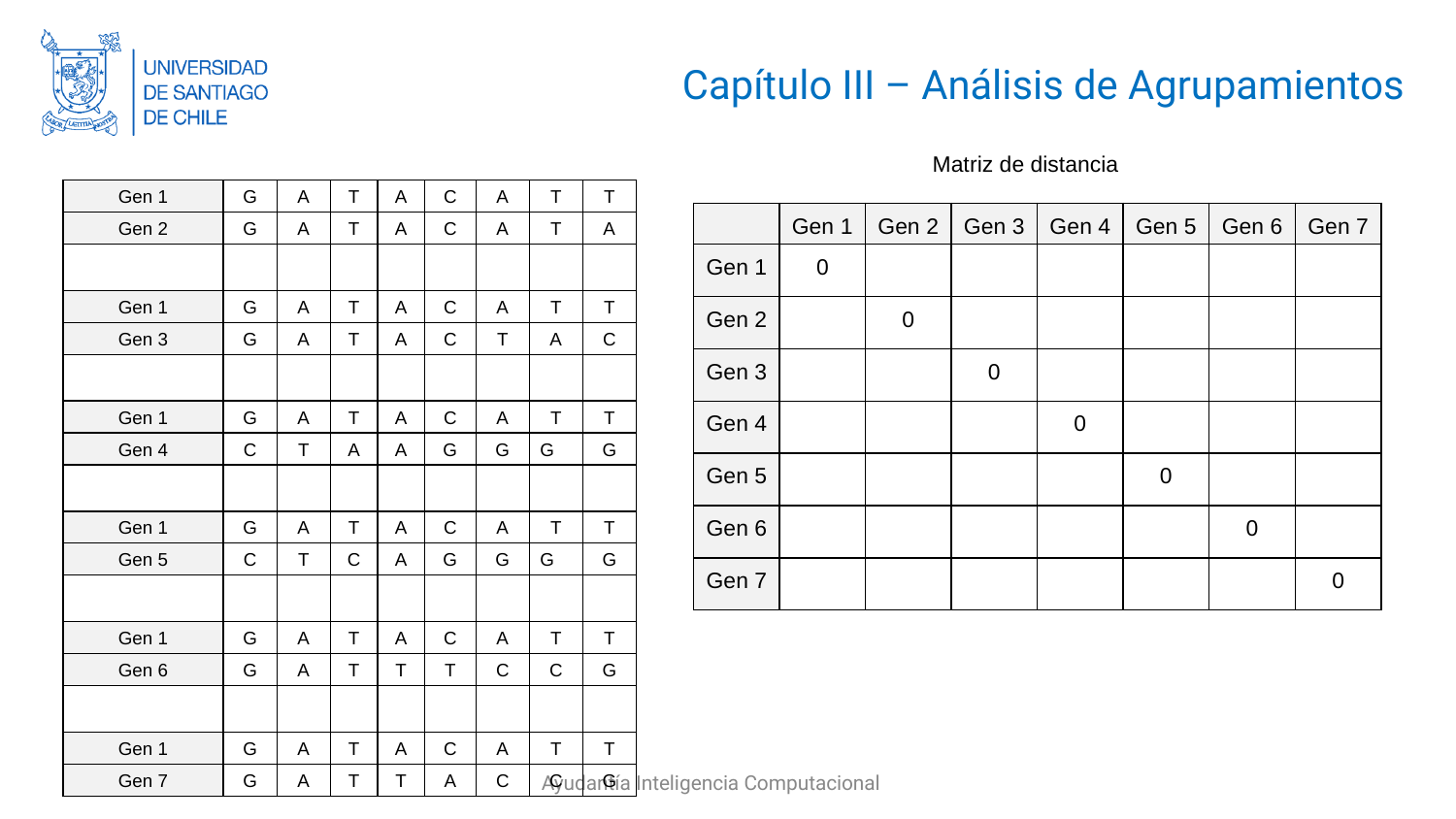

# Capítulo III – Análisis de Agrupamientos
Matriz de distancia
| Gen 1 | G | A | T | A | C | A | T | T |
| --- | --- | --- | --- | --- | --- | --- | --- | --- |
| Gen 2 | G | A | T | A | C | A | T | A |
|  |  |  |  |  |  |  |  |  |
| Gen 1 | G | A | T | A | C | A | T | T |
| Gen 3 | G | A | T | A | C | T | A | C |
|  |  |  |  |  |  |  |  |  |
| Gen 1 | G | A | T | A | C | A | T | T |
| Gen 4 | C | T | A | A | G | G | G | G |
|  |  |  |  |  |  |  |  |  |
| Gen 1 | G | A | T | A | C | A | T | T |
| Gen 5 | C | T | C | A | G | G | G | G |
|  |  |  |  |  |  |  |  |  |
| Gen 1 | G | A | T | A | C | A | T | T |
| Gen 6 | G | A | T | T | T | C | C | G |
|  |  |  |  |  |  |  |  |  |
| Gen 1 | G | A | T | A | C | A | T | T |
| Gen 7 | G | A | T | T | A | C | C | G |
|  | Gen 1 | Gen 2 | Gen 3 | Gen 4 | Gen 5 | Gen 6 | Gen 7 |
| --- | --- | --- | --- | --- | --- | --- | --- |
| Gen 1 | 0 |  |  |  |  |  |  |
| Gen 2 |  | 0 |  |  |  |  |  |
| Gen 3 |  |  | 0 |  |  |  |  |
| Gen 4 |  |  |  | 0 |  |  |  |
| Gen 5 |  |  |  |  | 0 |  |  |
| Gen 6 |  |  |  |  |  | 0 |  |
| Gen 7 |  |  |  |  |  |  | 0 |
Ayudantía Inteligencia Computacional